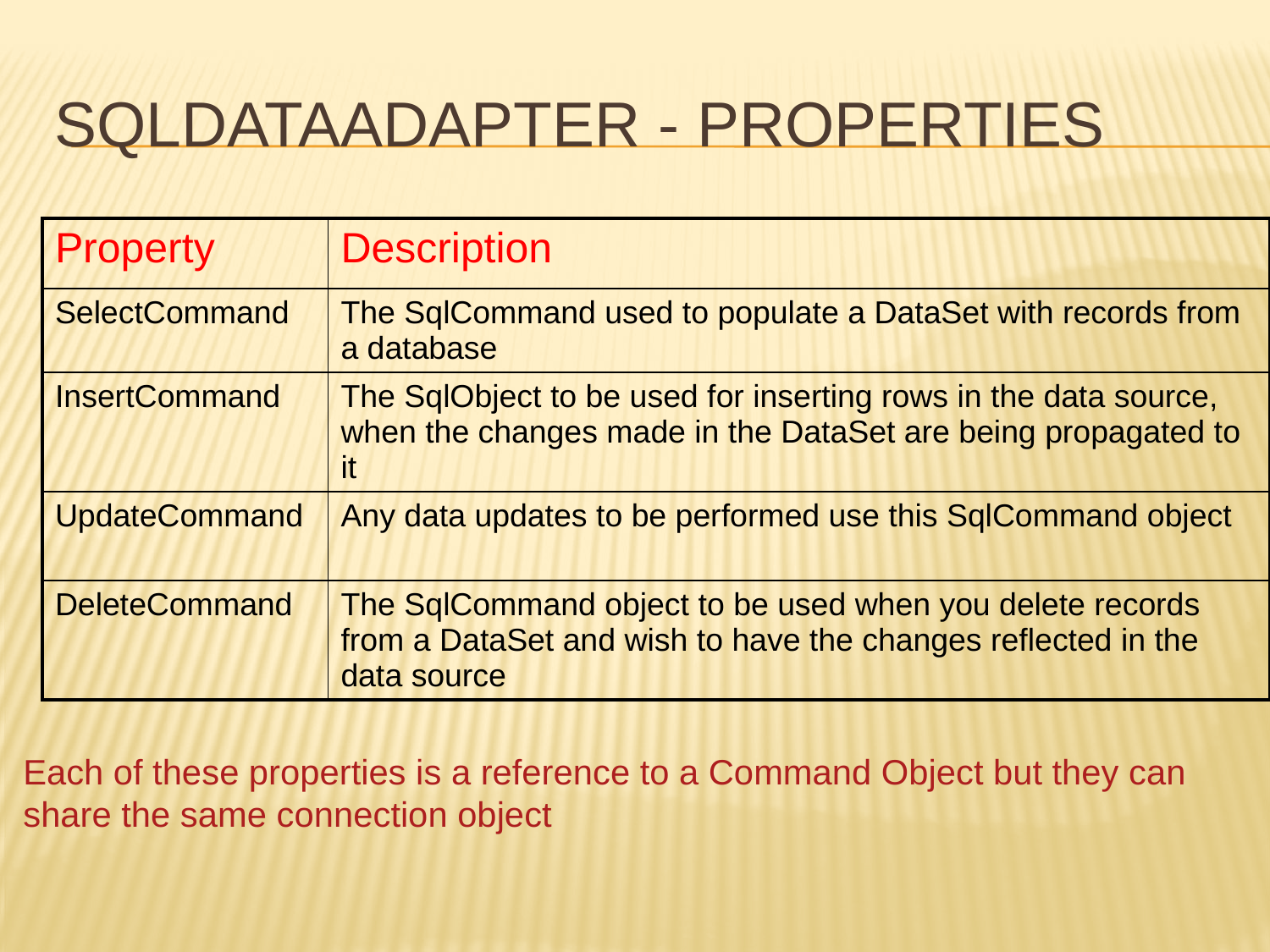

# SqlDataAdapter - Properties
| Property | Description |
| --- | --- |
| SelectCommand | The SqlCommand used to populate a DataSet with records from a database |
| InsertCommand | The SqlObject to be used for inserting rows in the data source, when the changes made in the DataSet are being propagated to it |
| UpdateCommand | Any data updates to be performed use this SqlCommand object |
| DeleteCommand | The SqlCommand object to be used when you delete records from a DataSet and wish to have the changes reflected in the data source |
Each of these properties is a reference to a Command Object but they can share the same connection object